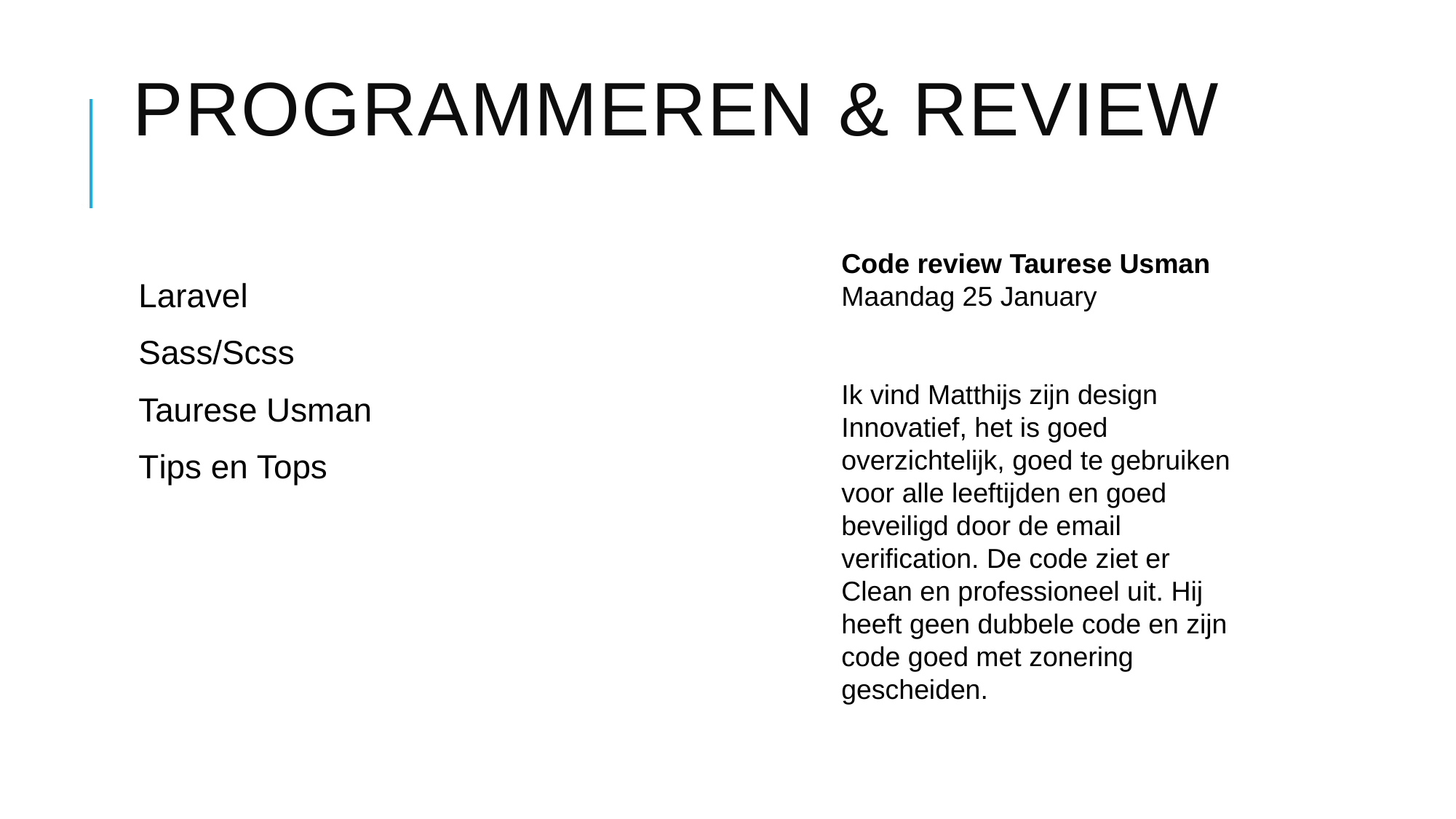

# Programmeren & review
Code review Taurese Usman
Maandag 25 January

Ik vind Matthijs zijn design Innovatief, het is goed overzichtelijk, goed te gebruiken voor alle leeftijden en goed beveiligd door de email verification. De code ziet er
Clean en professioneel uit. Hij heeft geen dubbele code en zijn code goed met zonering gescheiden.

Laravel
Sass/Scss
Taurese Usman
Tips en Tops